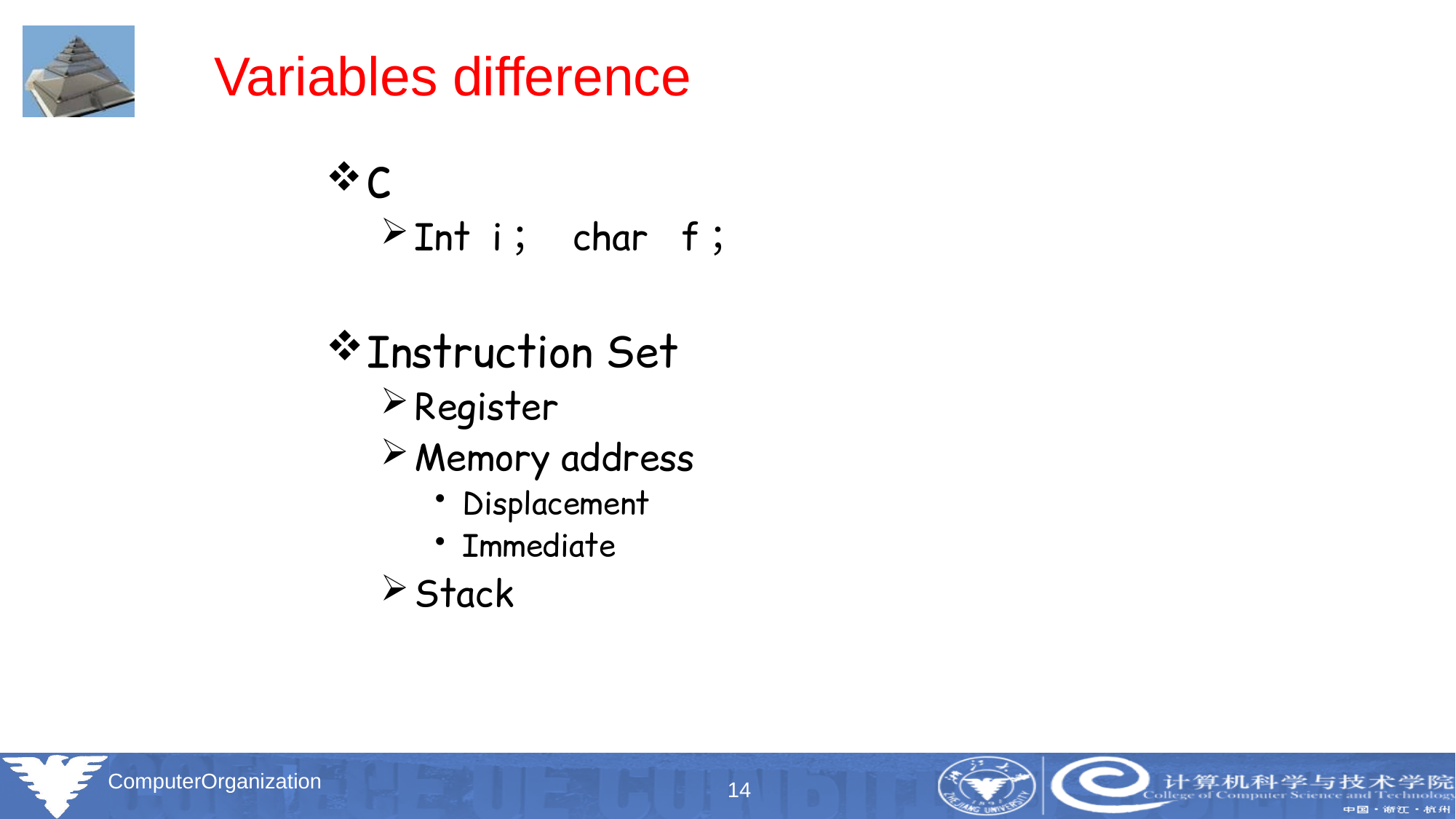

# Variables difference
C
Int  i；  char   f；

Instruction Set
Register
Memory address
Displacement
Immediate
Stack